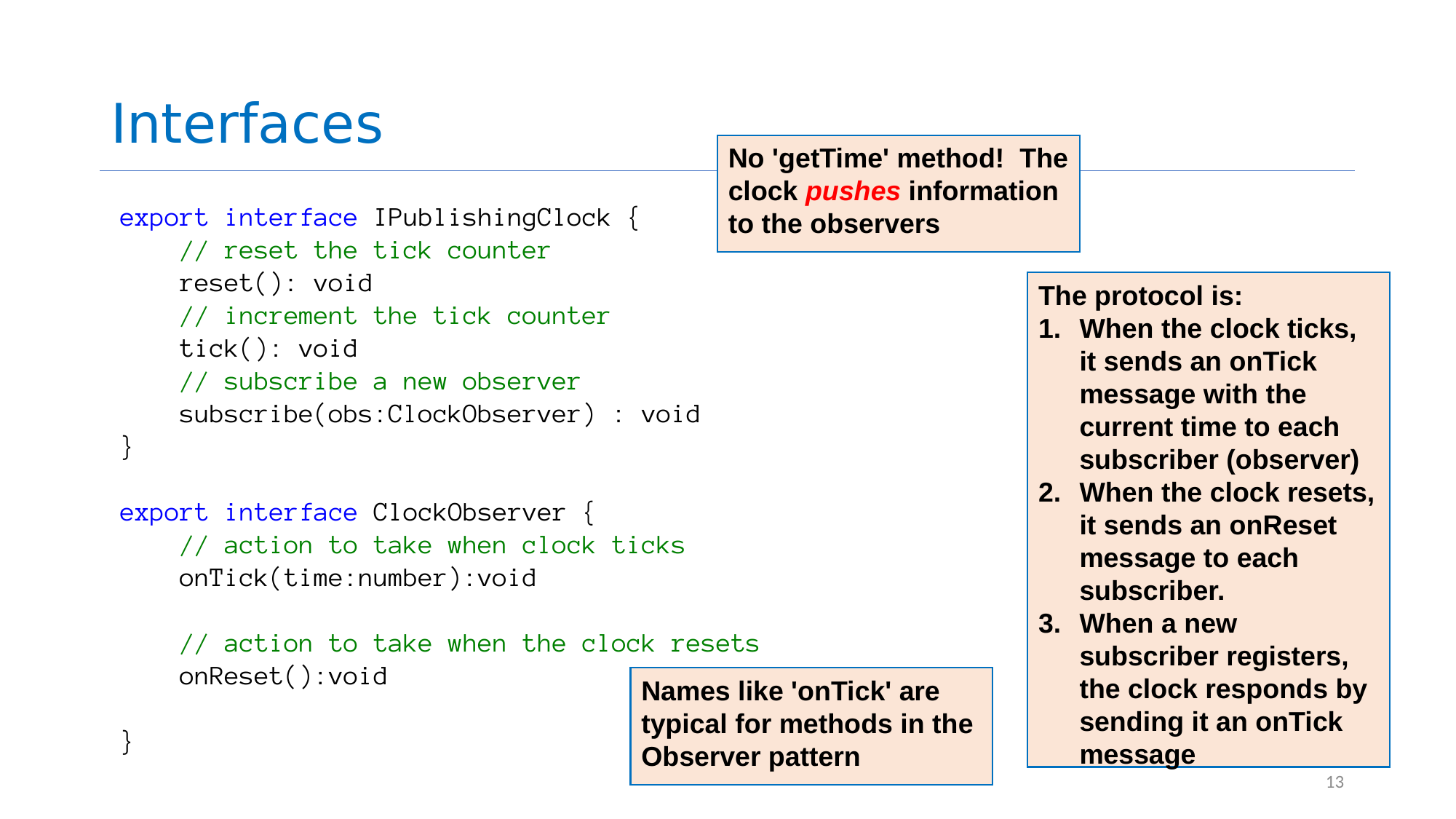

# Interfaces
No 'getTime' method!  The clock pushes information to the observers
export interface IPublishingClock {
    // reset the tick counter
    reset(): void
    // increment the tick counter
    tick(): void
    // subscribe a new observer
    subscribe(obs:ClockObserver) : void
}
export interface ClockObserver {
    // action to take when clock ticks
    onTick(time:number):void
    // action to take when the clock resets
    onReset():void
}
The protocol is:
When the clock ticks, it sends an onTick message with the current time to each subscriber (observer)
When the clock resets, it sends an onReset message to each subscriber.
When a new subscriber registers, the clock responds by sending it an onTick message
Names like 'onTick' are typical for methods in the Observer pattern
13